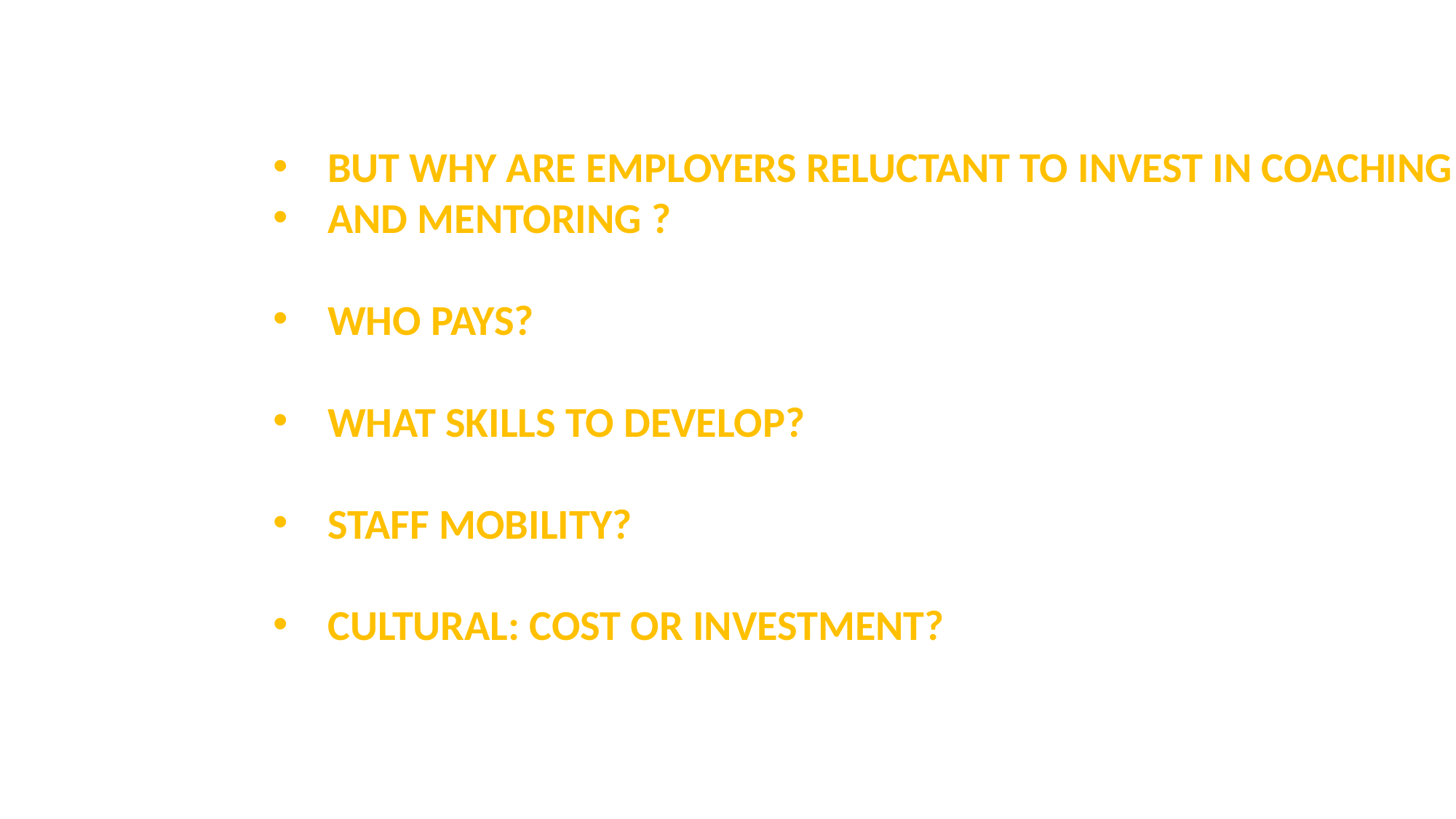

But why are employers reluctant to INVEST IN COACHING
AND MENTORING ?

Who pays?

What skills to develop?

Staff mobility?

Cultural: cost or investment?